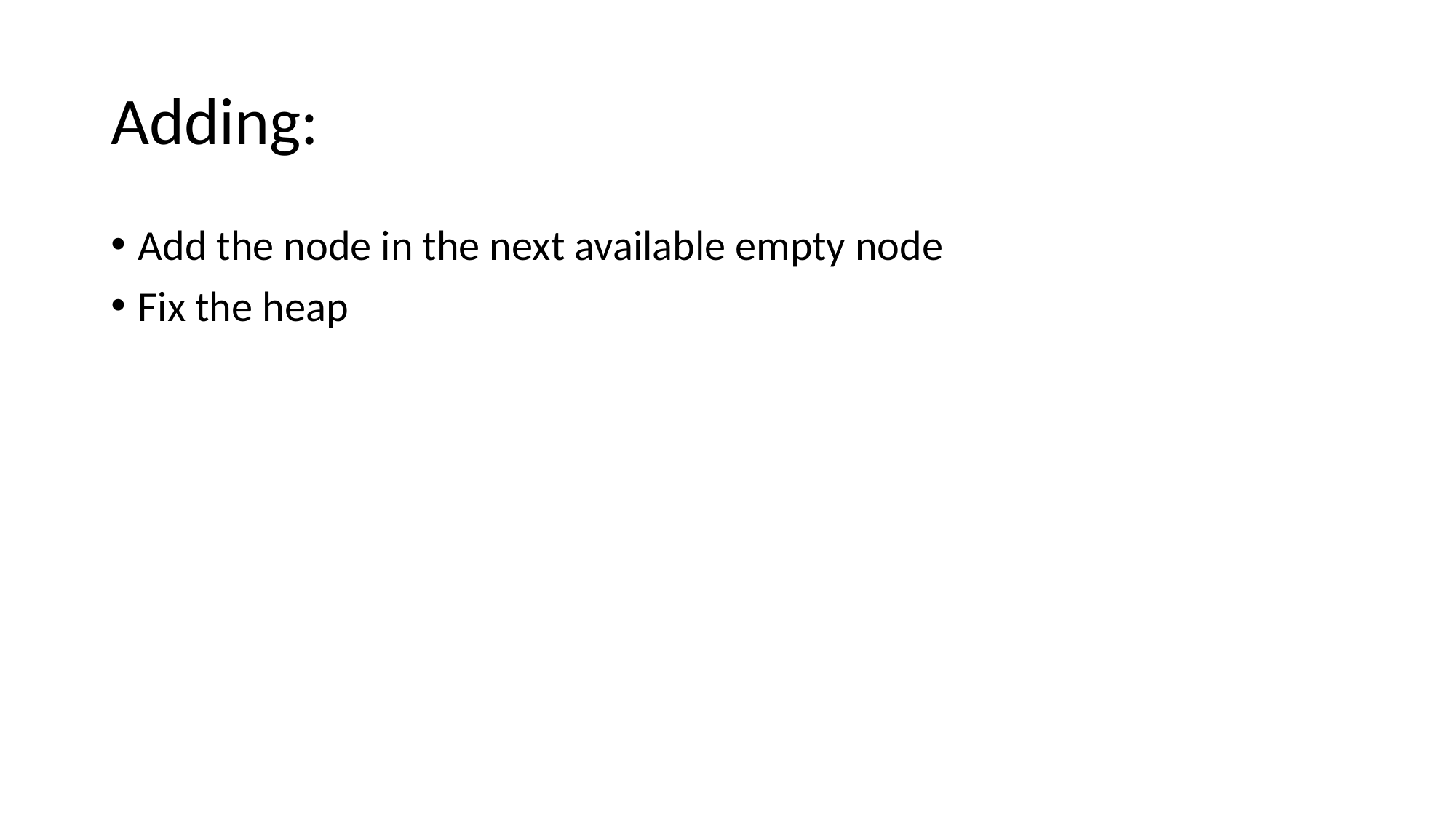

# Adding:
Add the node in the next available empty node
Fix the heap